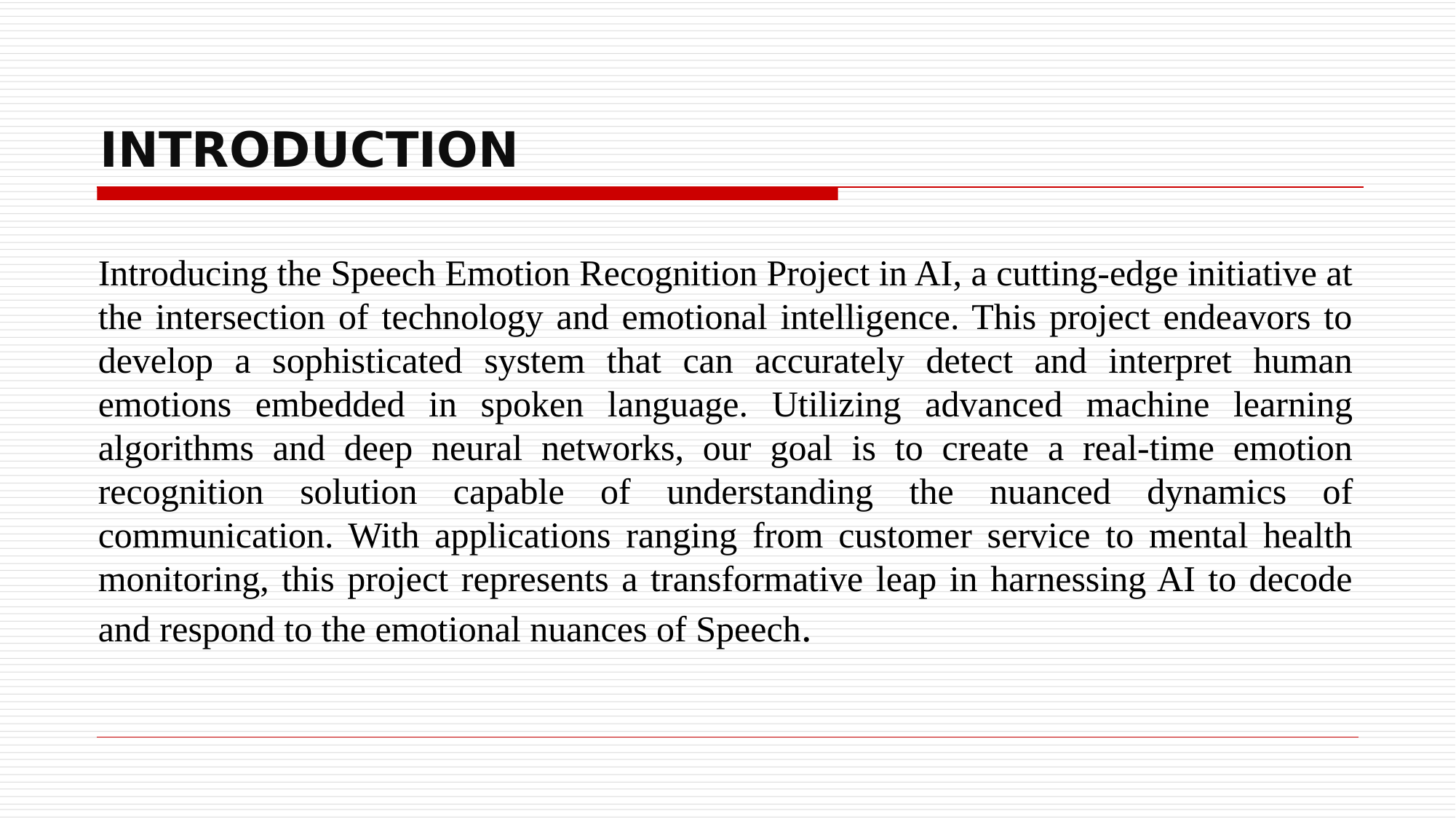

# INTRODUCTION
Introducing the Speech Emotion Recognition Project in AI, a cutting-edge initiative at the intersection of technology and emotional intelligence. This project endeavors to develop a sophisticated system that can accurately detect and interpret human emotions embedded in spoken language. Utilizing advanced machine learning algorithms and deep neural networks, our goal is to create a real-time emotion recognition solution capable of understanding the nuanced dynamics of communication. With applications ranging from customer service to mental health monitoring, this project represents a transformative leap in harnessing AI to decode and respond to the emotional nuances of Speech.